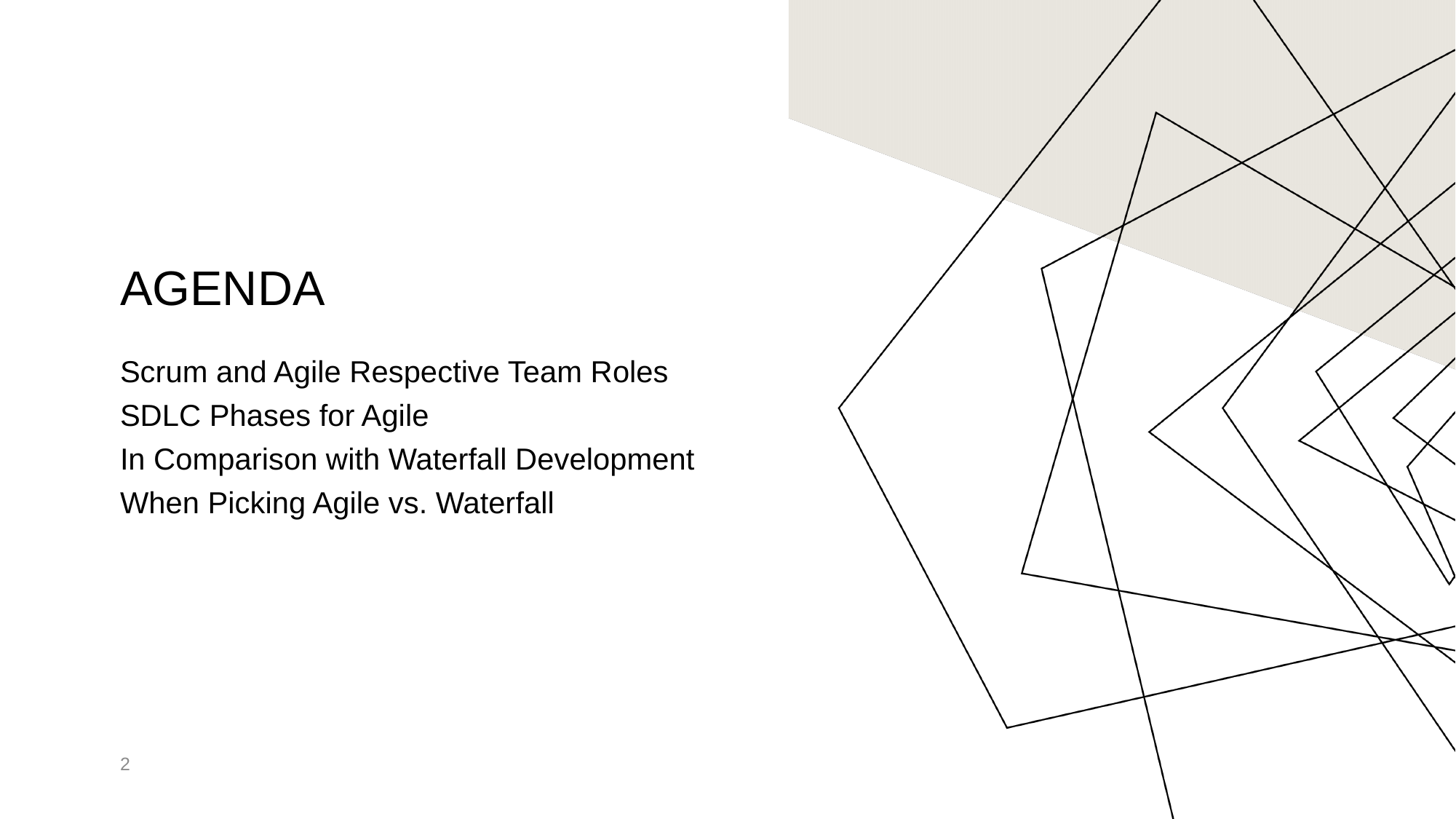

# Agenda
Scrum and Agile Respective Team Roles
SDLC Phases for Agile
In Comparison with Waterfall Development
When Picking Agile vs. Waterfall

2